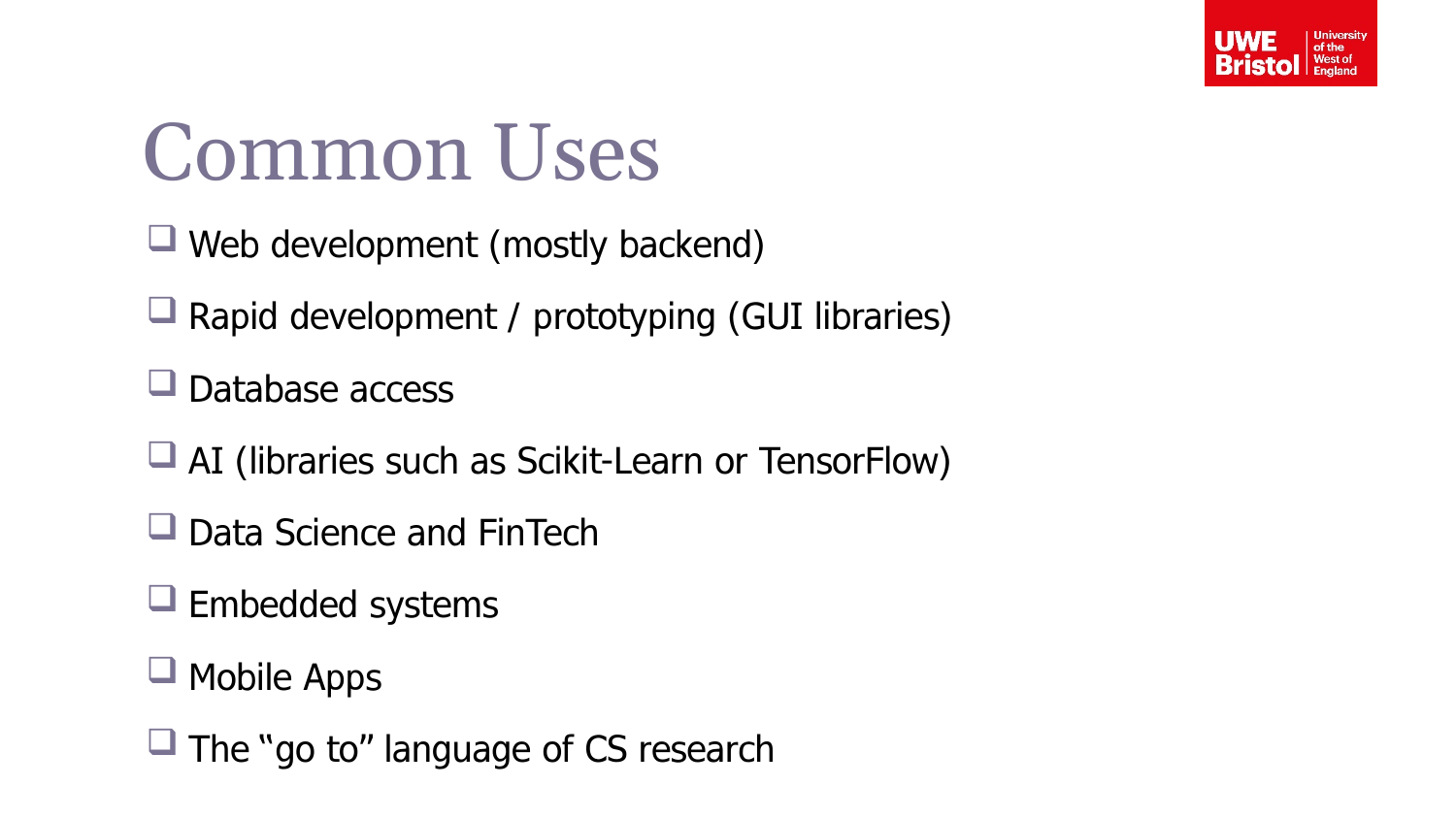

Common Uses
Web development (mostly backend)
Rapid development / prototyping (GUI libraries)
Database access
AI (libraries such as Scikit-Learn or TensorFlow)
Data Science and FinTech
Embedded systems
Mobile Apps
The “go to” language of CS research